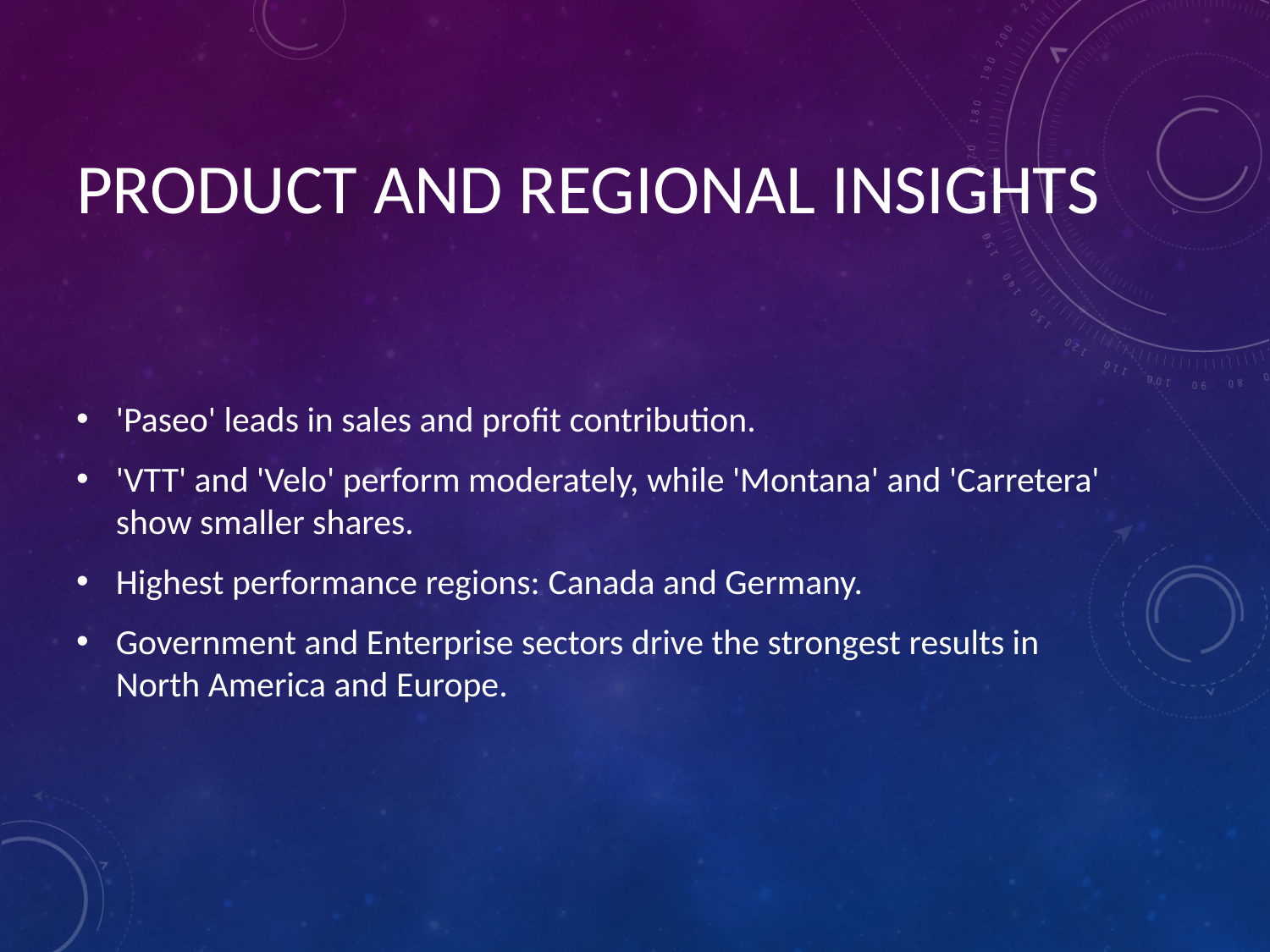

# Product and Regional Insights
'Paseo' leads in sales and profit contribution.
'VTT' and 'Velo' perform moderately, while 'Montana' and 'Carretera' show smaller shares.
Highest performance regions: Canada and Germany.
Government and Enterprise sectors drive the strongest results in North America and Europe.